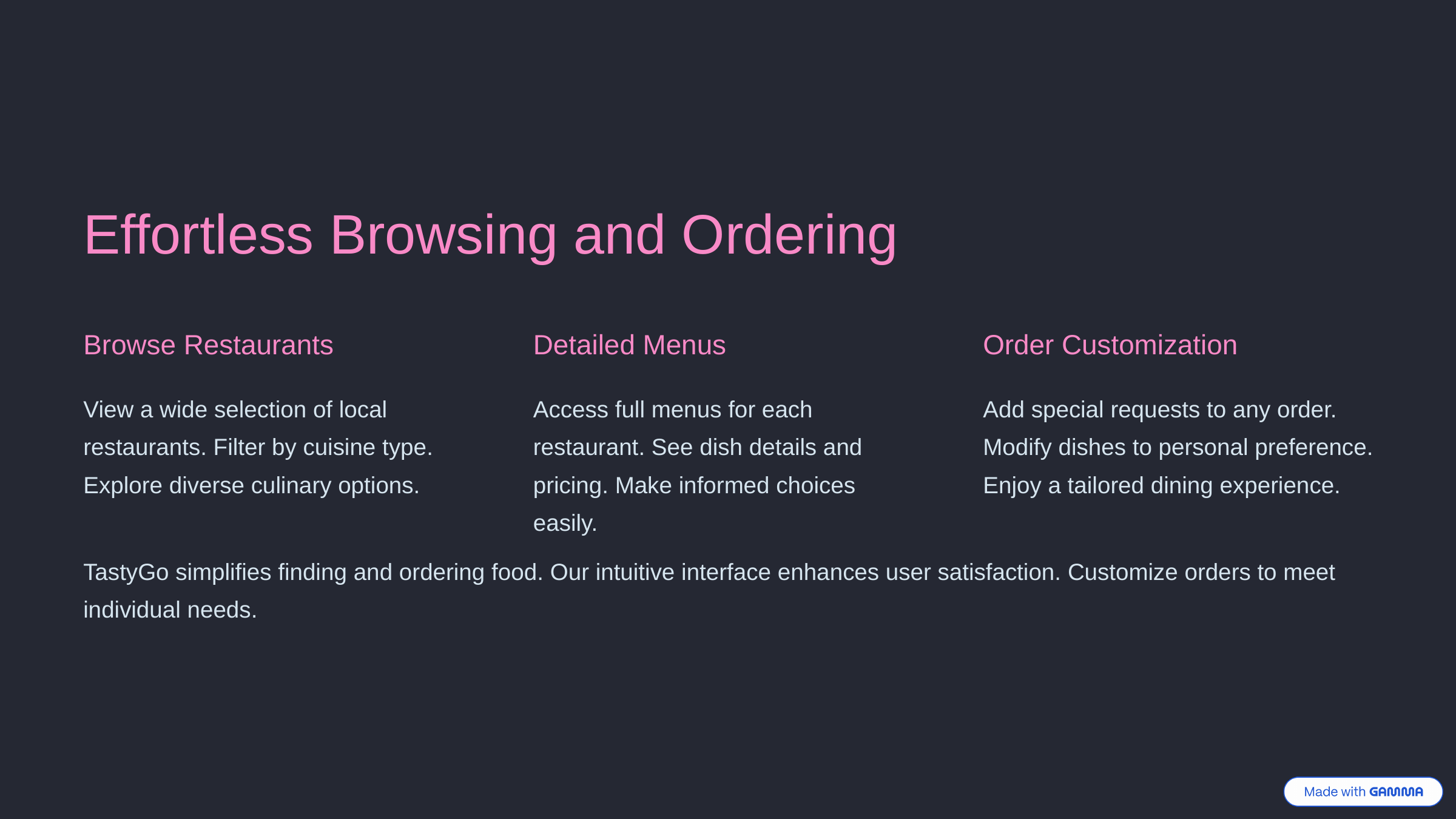

Effortless Browsing and Ordering
Browse Restaurants
Detailed Menus
Order Customization
View a wide selection of local restaurants. Filter by cuisine type. Explore diverse culinary options.
Access full menus for each restaurant. See dish details and pricing. Make informed choices easily.
Add special requests to any order. Modify dishes to personal preference. Enjoy a tailored dining experience.
TastyGo simplifies finding and ordering food. Our intuitive interface enhances user satisfaction. Customize orders to meet individual needs.